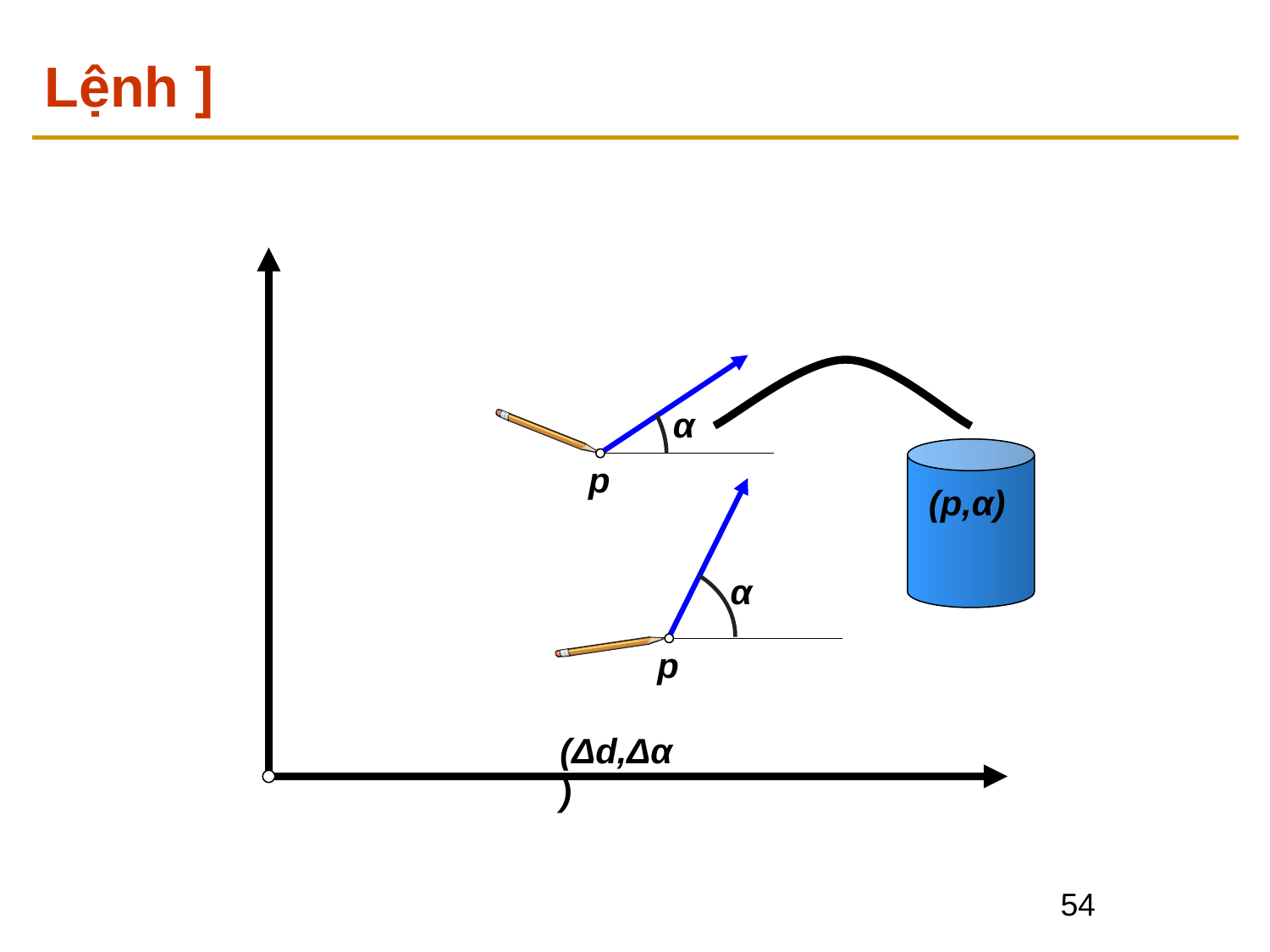

# Lệnh ]
α

p

(p,α)
α

p
(Δd,Δα)

54